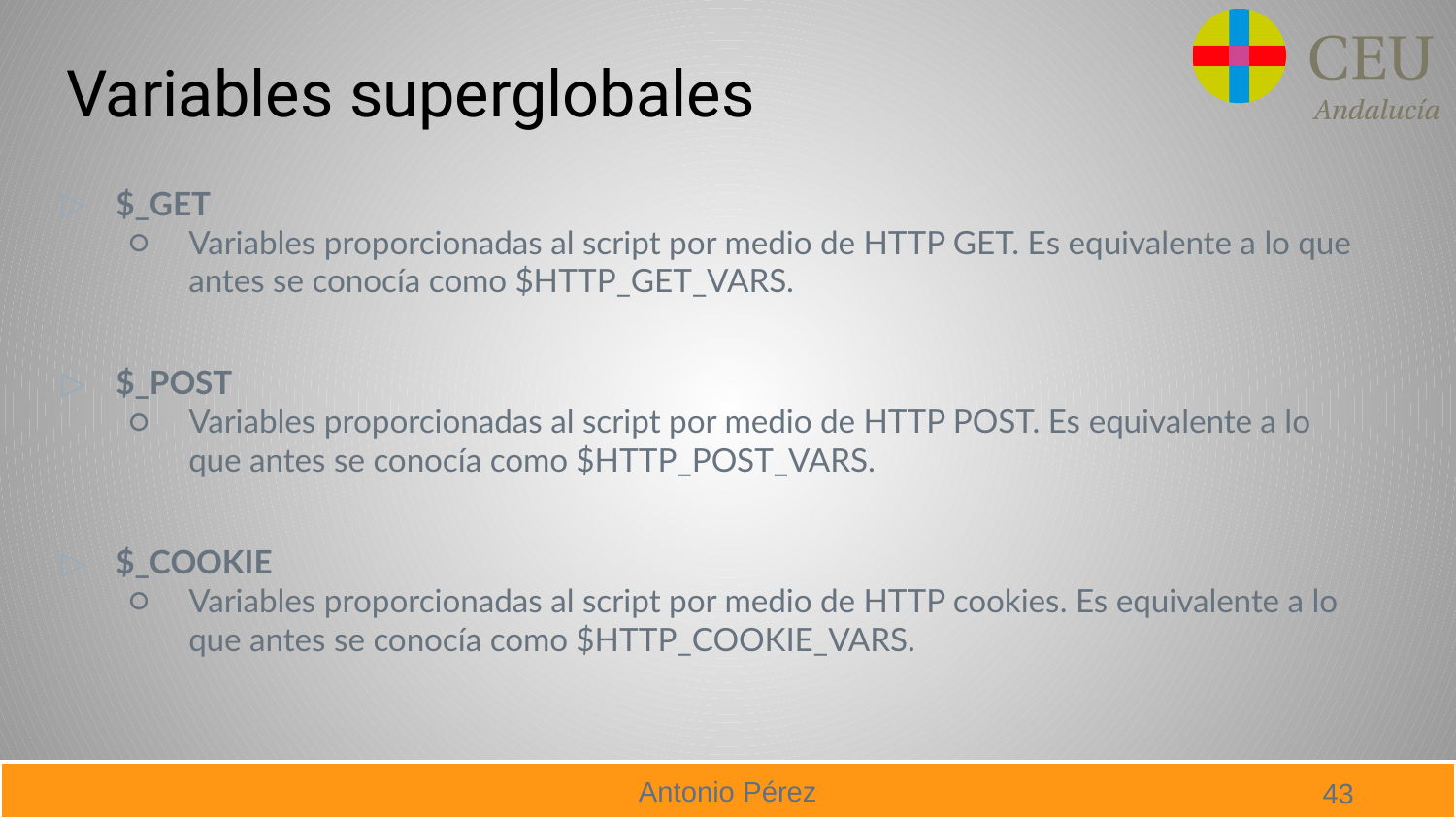

# Variables superglobales
$_GET
Variables proporcionadas al script por medio de HTTP GET. Es equivalente a lo que antes se conocía como $HTTP_GET_VARS.

$_POST
Variables proporcionadas al script por medio de HTTP POST. Es equivalente a lo que antes se conocía como $HTTP_POST_VARS.

$_COOKIE
Variables proporcionadas al script por medio de HTTP cookies. Es equivalente a lo que antes se conocía como $HTTP_COOKIE_VARS.
43